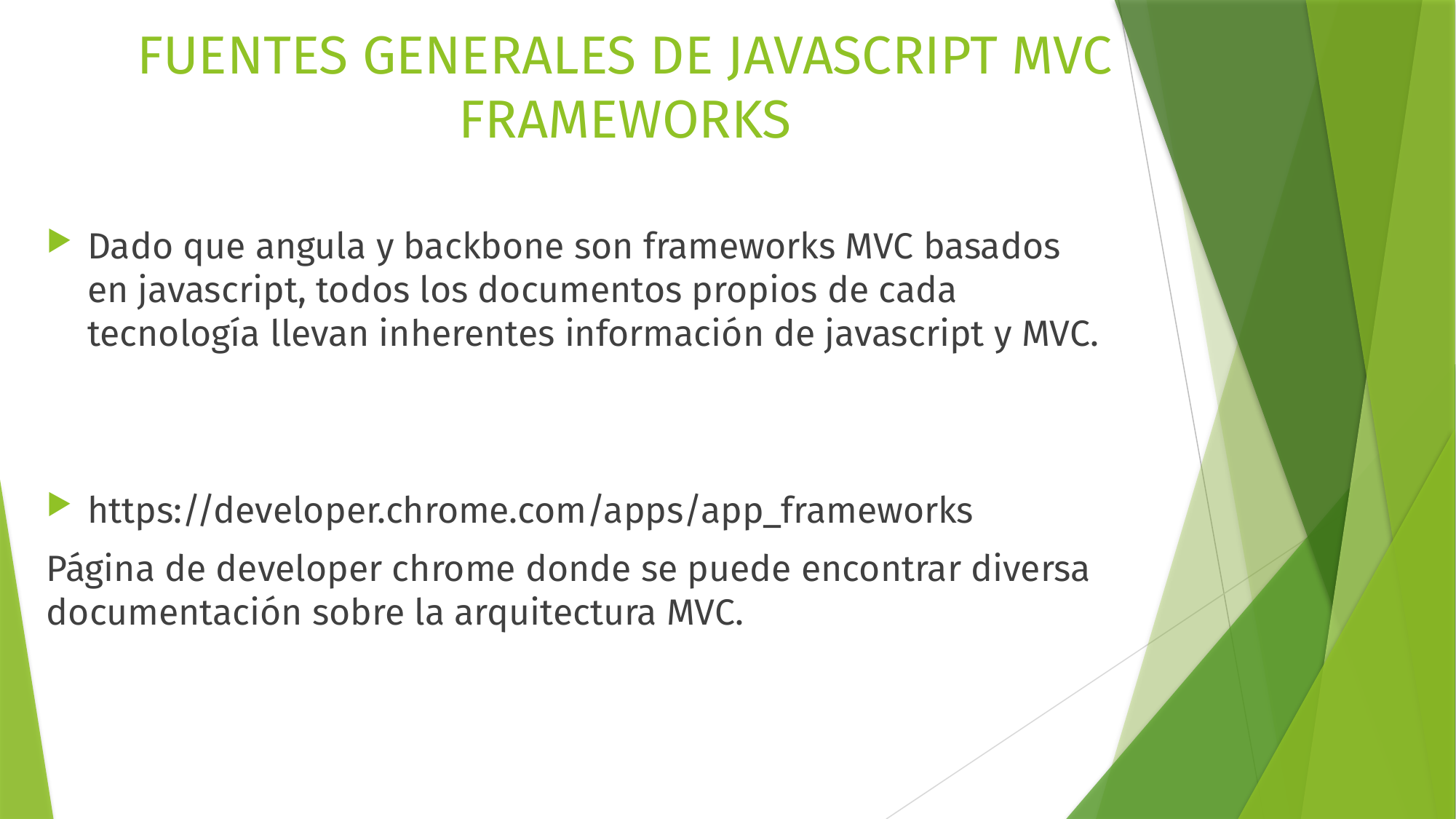

# FUENTES GENERALES DE JAVASCRIPT MVC FRAMEWORKS

Dado que angula y backbone son frameworks MVC basados en javascript, todos los documentos propios de cada tecnología llevan inherentes información de javascript y MVC.

https://developer.chrome.com/apps/app_frameworks
Página de developer chrome donde se puede encontrar diversa documentación sobre la arquitectura MVC.